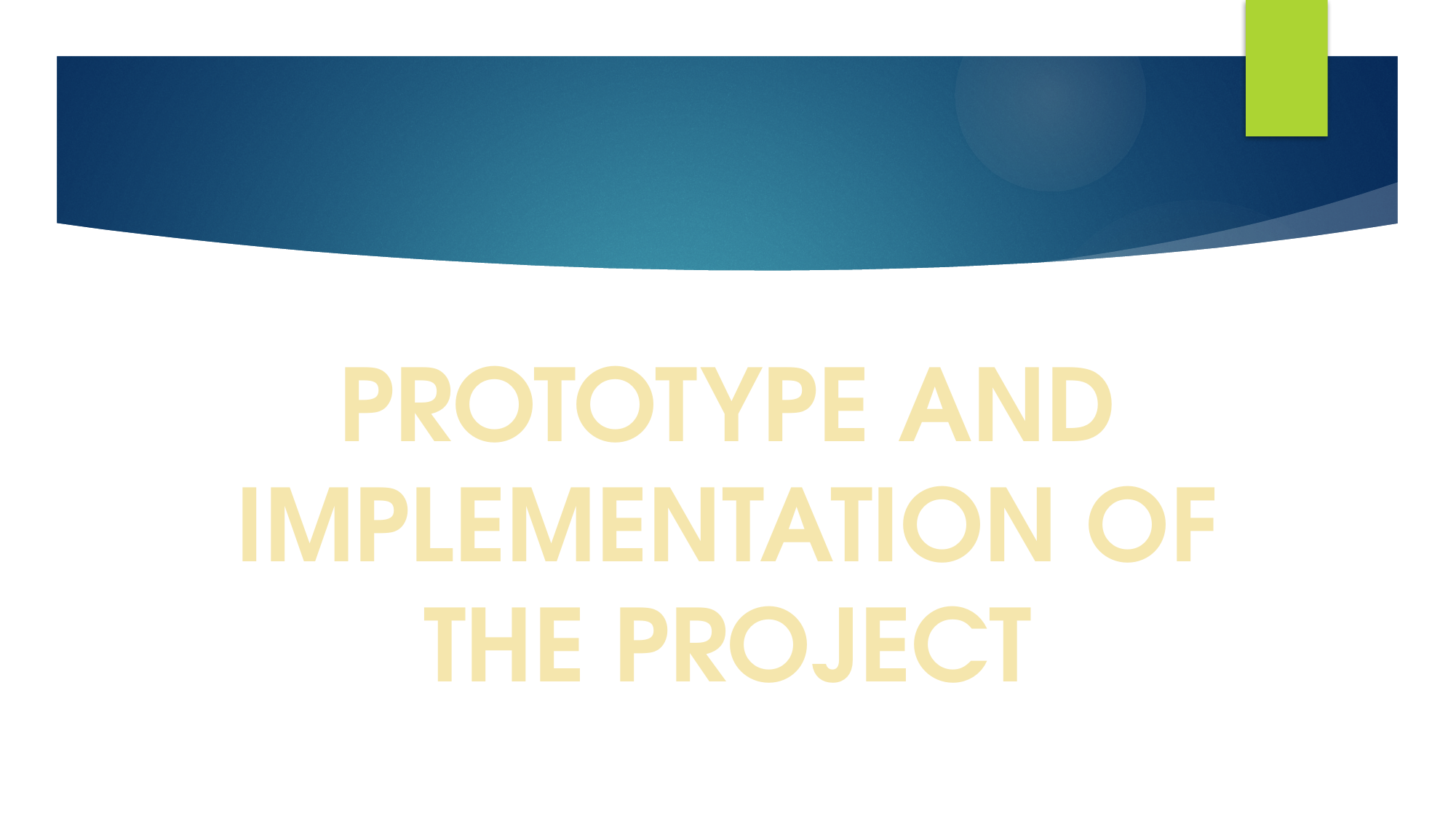

# PROTOTYPE AND IMPLEMENTATION OF THE PROJECT